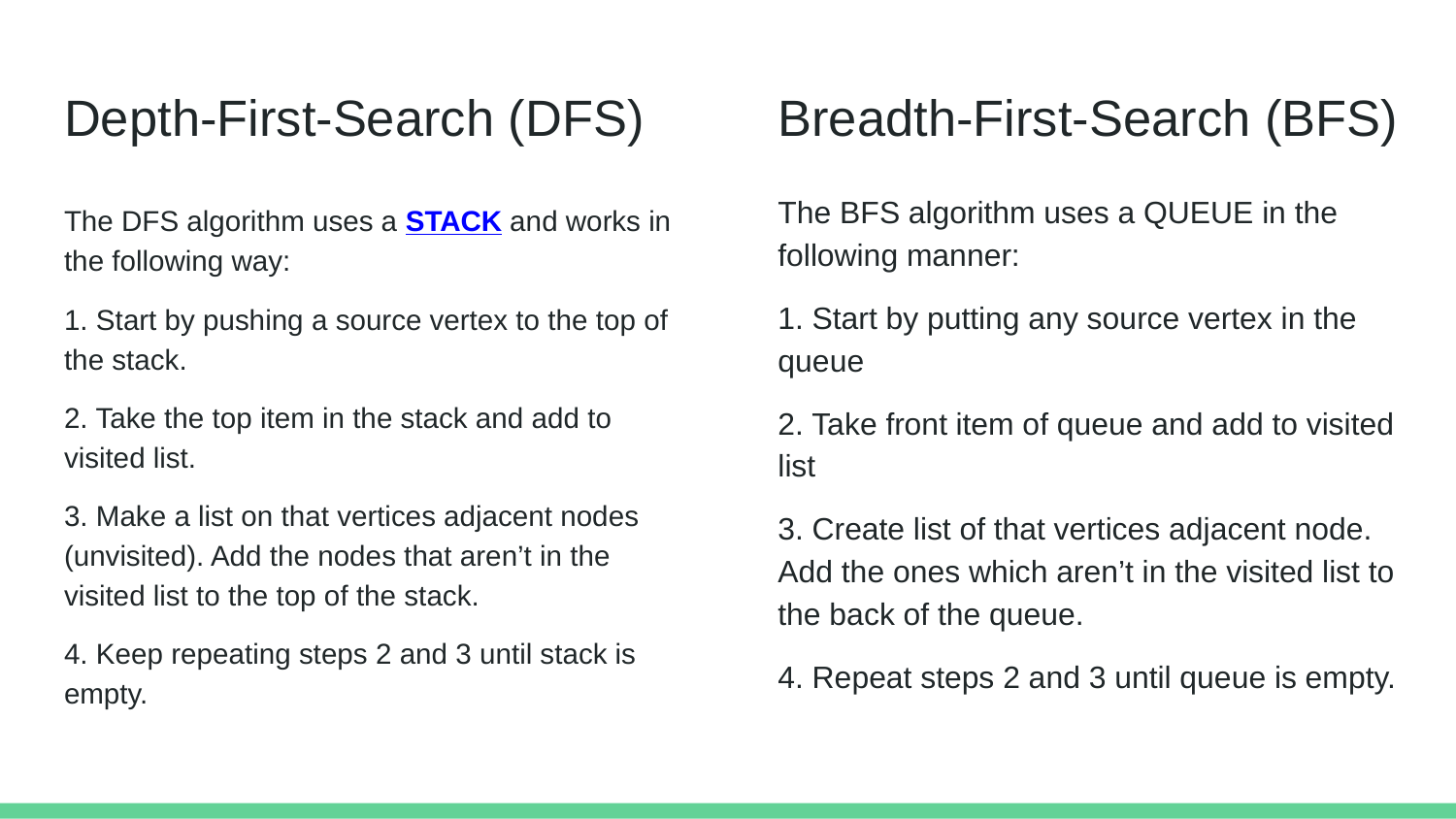

# Depth-First-Search (DFS)
Breadth-First-Search (BFS)
The BFS algorithm uses a QUEUE in the following manner:
1. Start by putting any source vertex in the queue
2. Take front item of queue and add to visited list
3. Create list of that vertices adjacent node. Add the ones which aren’t in the visited list to the back of the queue.
4. Repeat steps 2 and 3 until queue is empty.

The DFS algorithm uses a STACK and works in the following way:
1. Start by pushing a source vertex to the top of the stack.
2. Take the top item in the stack and add to visited list.
3. Make a list on that vertices adjacent nodes (unvisited). Add the nodes that aren’t in the visited list to the top of the stack.
4. Keep repeating steps 2 and 3 until stack is empty.